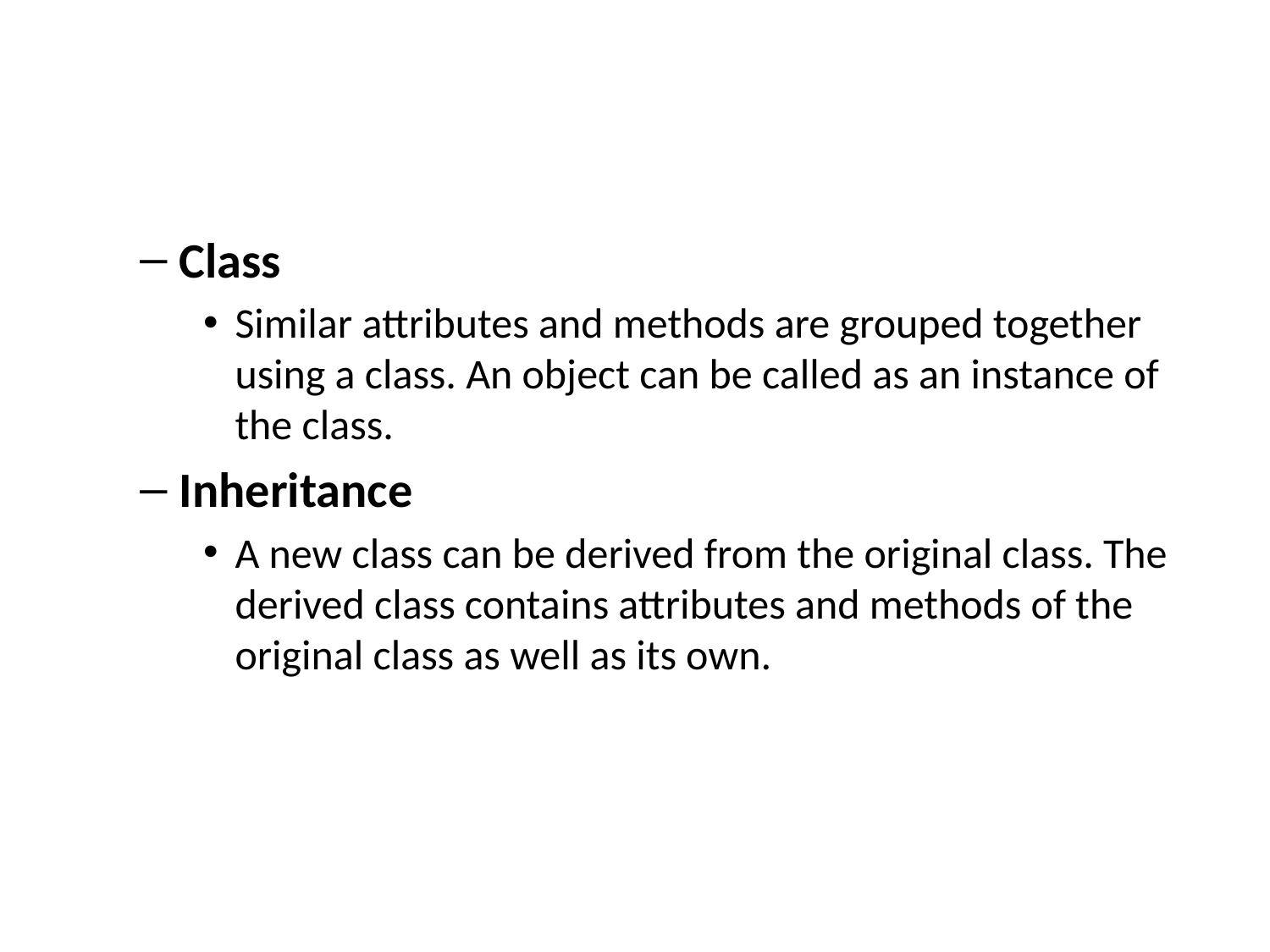

#
Class
Similar attributes and methods are grouped together using a class. An object can be called as an instance of the class.
Inheritance
A new class can be derived from the original class. The derived class contains attributes and methods of the original class as well as its own.